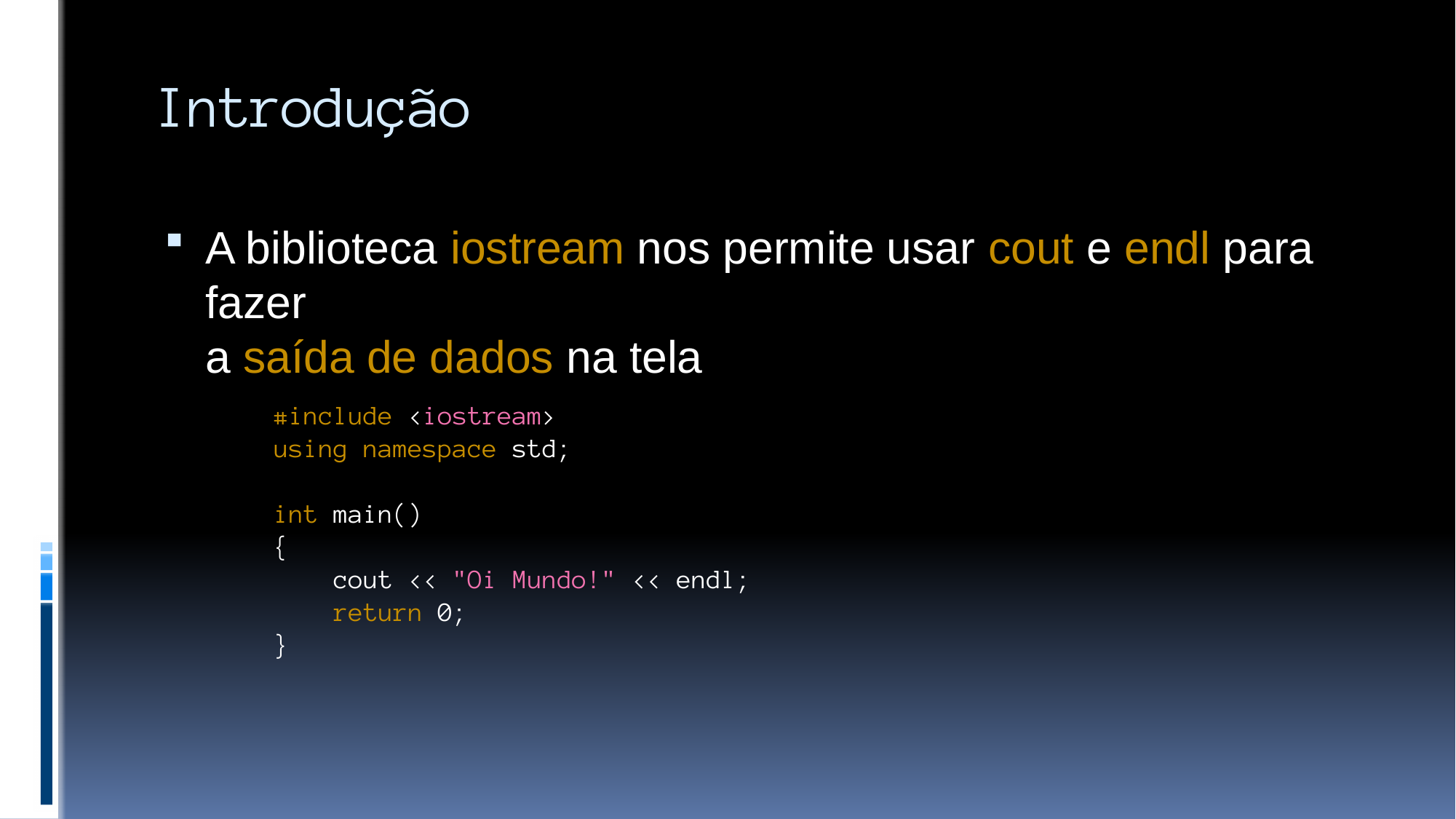

# Introdução
A biblioteca iostream nos permite usar cout e endl para fazer
a saída de dados na tela

#include <iostream>
using namespace std;

int main()
{
    cout << "Oi Mundo!" << endl;
    return 0;
}